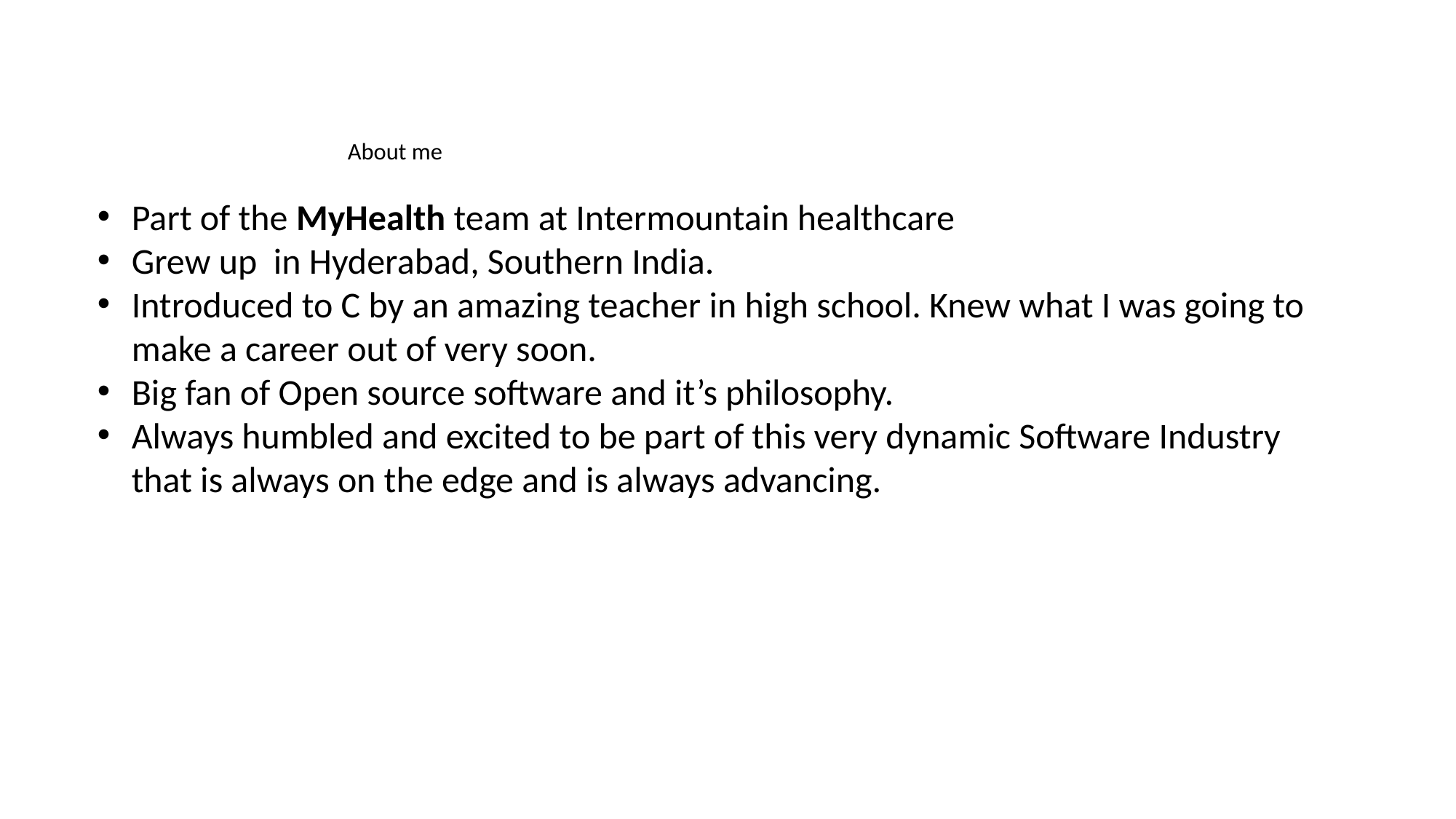

# About me
Part of the MyHealth team at Intermountain healthcare
Grew up  in Hyderabad, Southern India.
Introduced to C by an amazing teacher in high school. Knew what I was going to make a career out of very soon.
Big fan of Open source software and it’s philosophy.
Always humbled and excited to be part of this very dynamic Software Industry that is always on the edge and is always advancing.